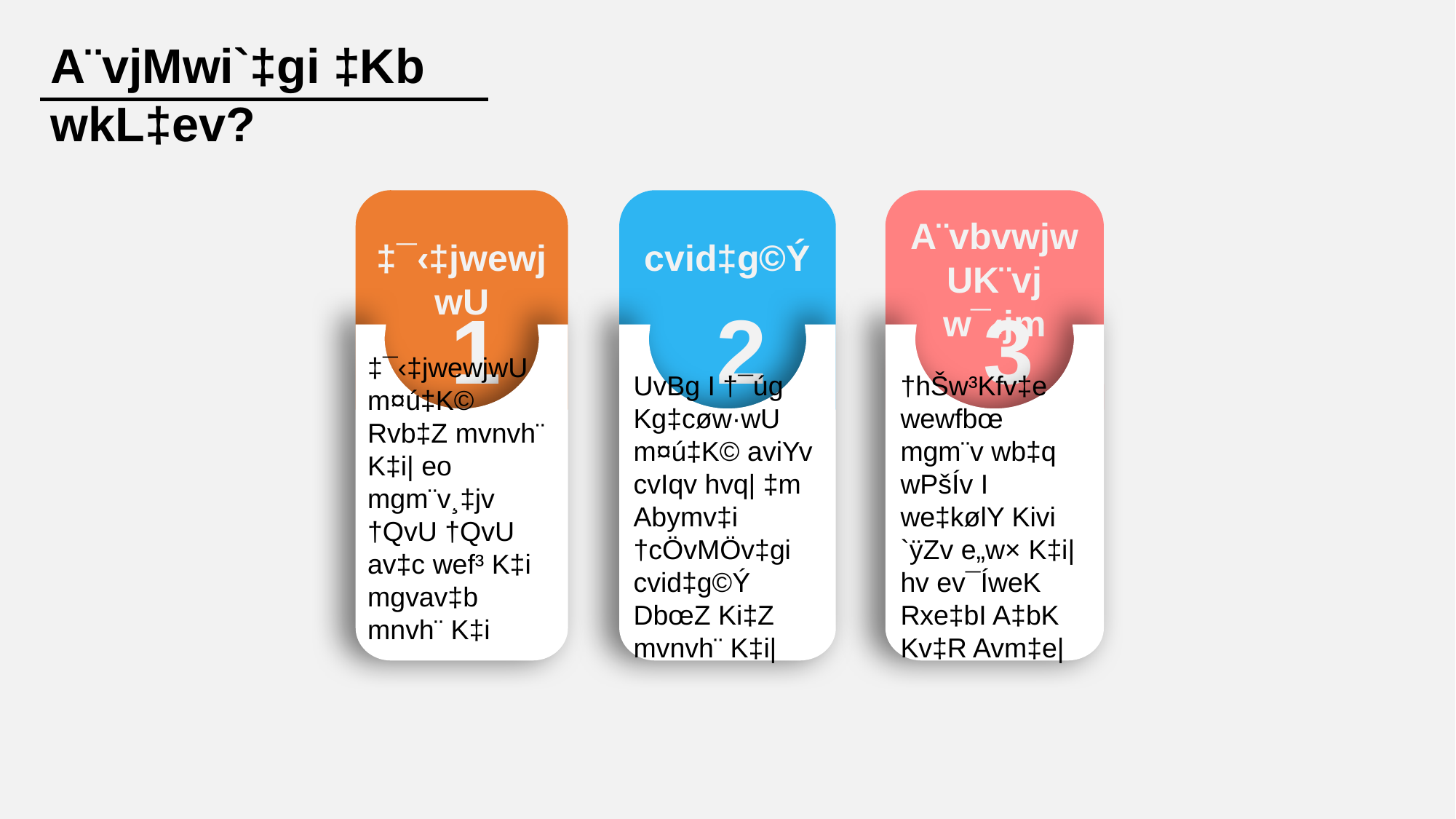

A¨vjMwi`‡gi ‡Kb wkL‡ev?

‡¯‹‡jwewjwU
1

cvid‡g©Ý
2

A¨vbvwjwUK¨vj w¯‹jm
3

‡¯‹‡jwewjwU m¤ú‡K© Rvb‡Z mvnvh¨ K‡i| eo mgm¨v¸‡jv †QvU †QvU av‡c wef³ K‡i mgvav‡b mnvh¨ K‡i

UvBg I †¯úg Kg‡cøw·wU m¤ú‡K© aviYv cvIqv hvq| ‡m Abymv‡i †cÖvMÖv‡gi cvid‡g©Ý DbœZ Ki‡Z mvnvh¨ K‡i|

†hŠw³Kfv‡e wewfbœ mgm¨v wb‡q wPšÍv I we‡kølY Kivi `ÿZv e„w× K‡i| hv ev¯ÍweK Rxe‡bI A‡bK Kv‡R Avm‡e|